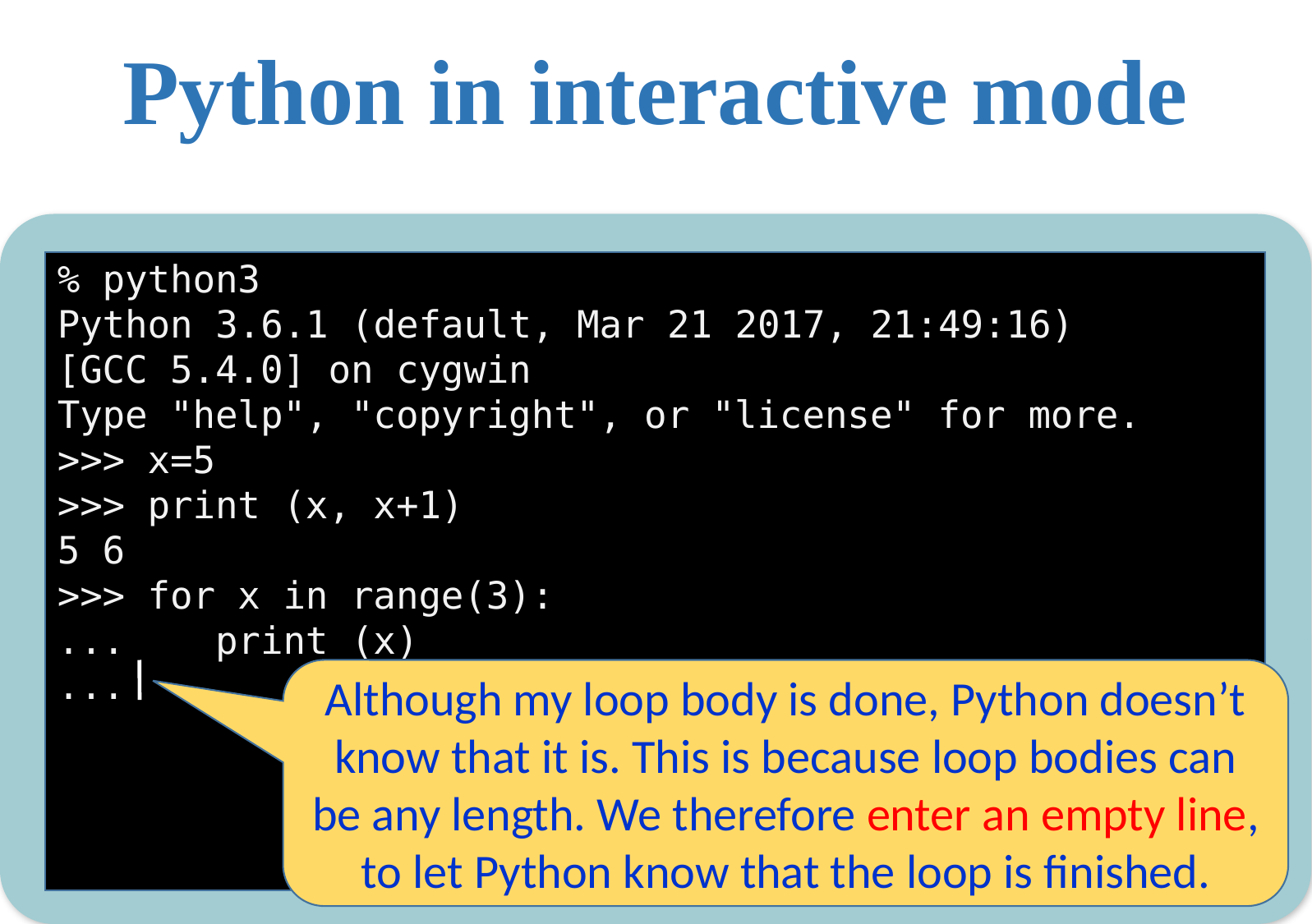

Python in interactive mode

% python3
Python 3.6.1 (default, Mar 21 2017, 21:49:16)
[GCC 5.4.0] on cygwin
Type "help", "copyright", or "license" for more.
>>> x=5
>>> print (x, x+1)
5 6
>>> for x in range(3):
...    print (x)
...
0
1
2
>>>
Although my loop body is done, Python doesn’t know that it is. This is because loop bodies can be any length. We therefore enter an empty line, to let Python know that the loop is finished.